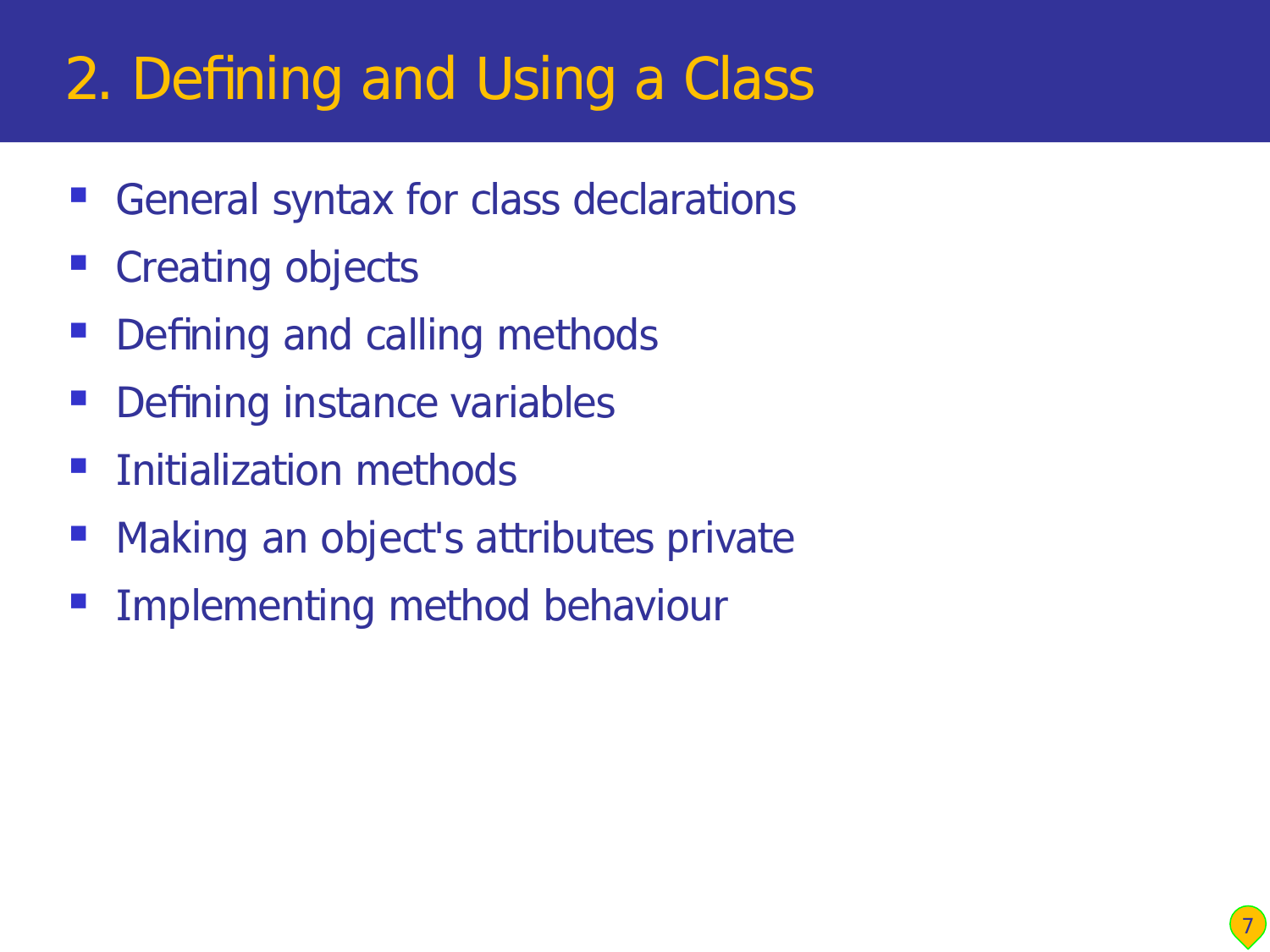

# 2. Defining and Using a Class
General syntax for class declarations
Creating objects
Defining and calling methods
Defining instance variables
Initialization methods
Making an object's attributes private
Implementing method behaviour
7